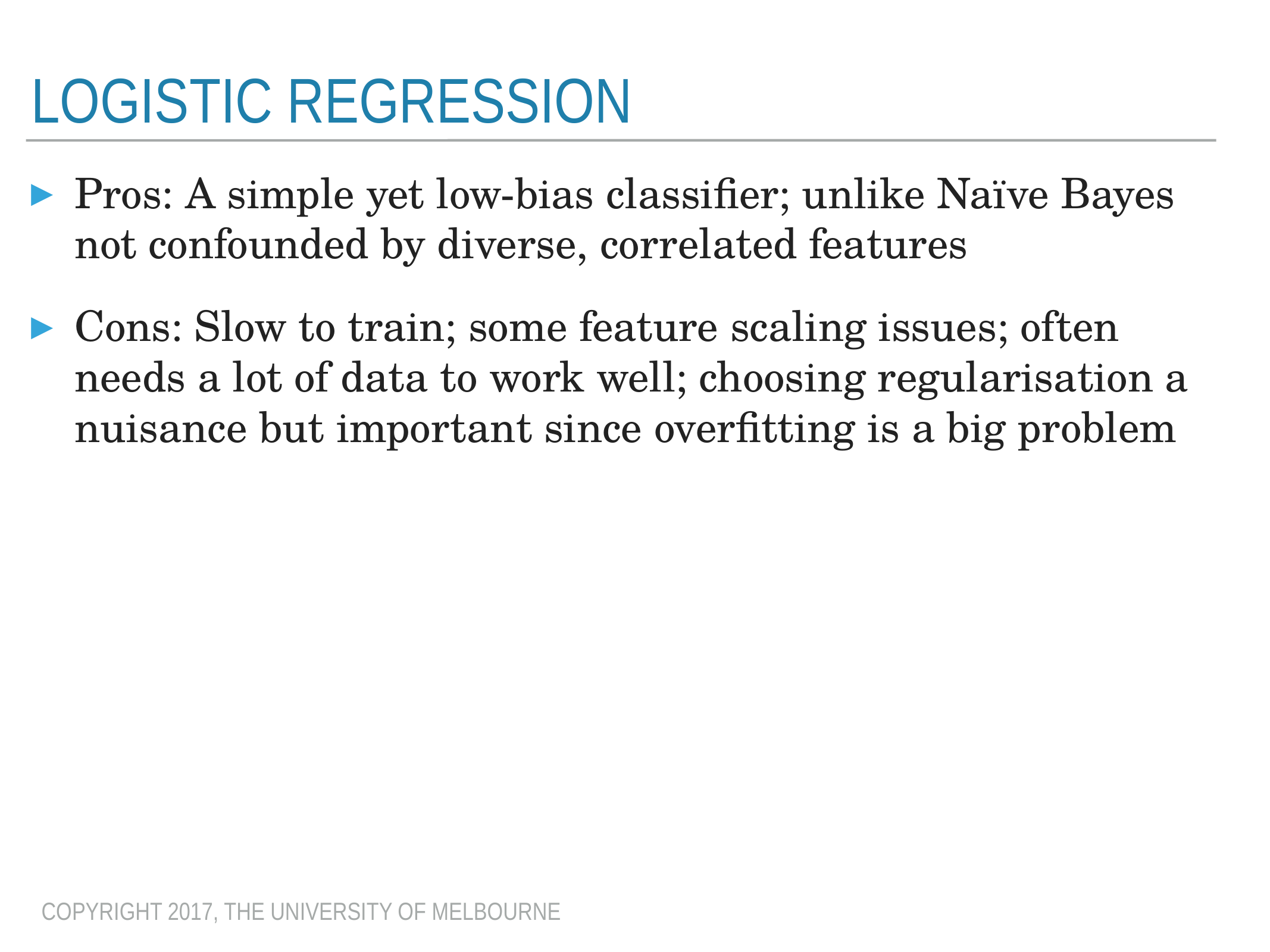

# Logistic Regression
Pros: A simple yet low-bias classifier; unlike Naïve Bayes not confounded by diverse, correlated features
Cons: Slow to train; some feature scaling issues; often needs a lot of data to work well; choosing regularisation a nuisance but important since overfitting is a big problem